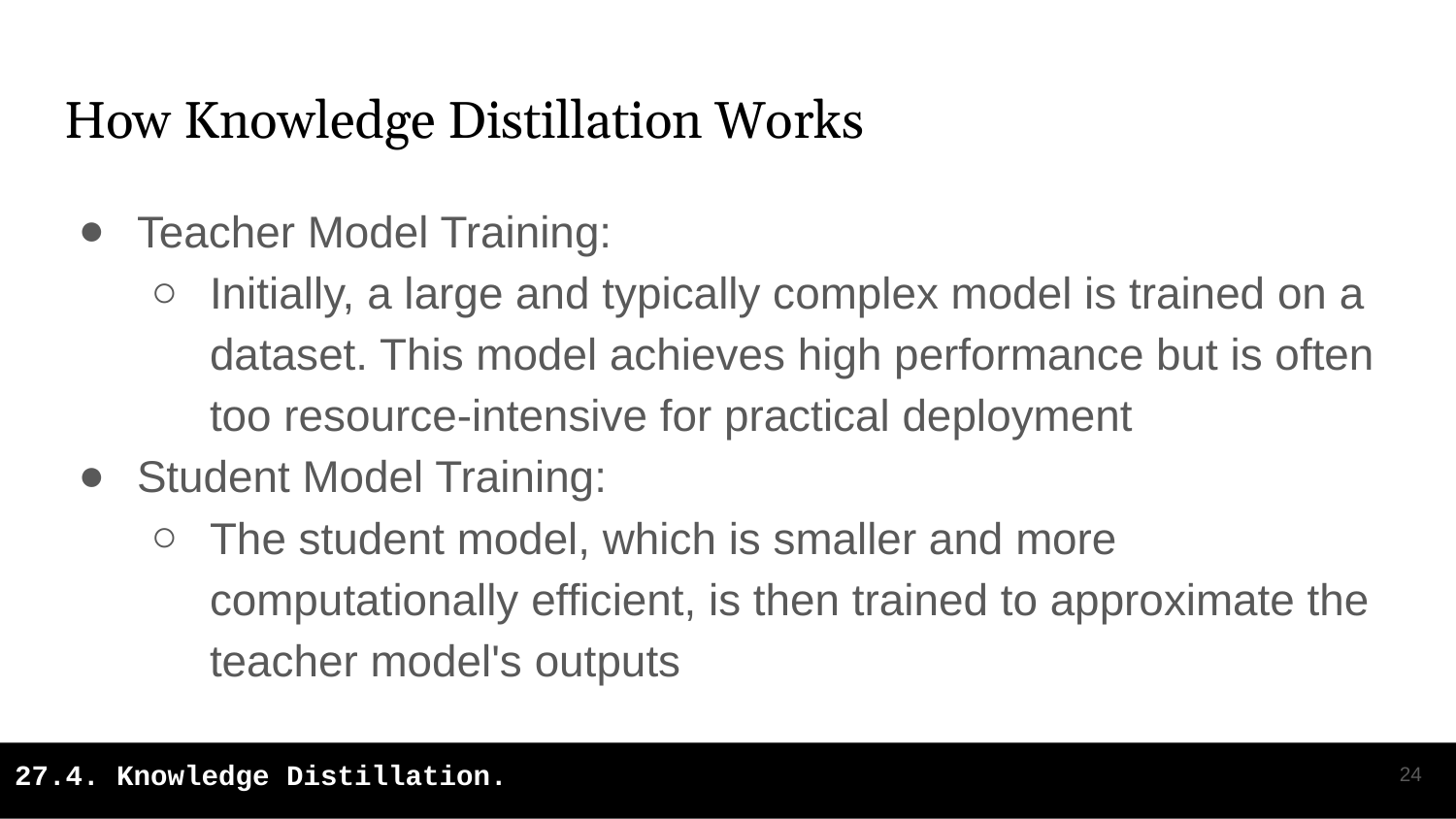

# How Knowledge Distillation Works
Teacher Model Training:
Initially, a large and typically complex model is trained on a dataset. This model achieves high performance but is often too resource-intensive for practical deployment
Student Model Training:
The student model, which is smaller and more computationally efficient, is then trained to approximate the teacher model's outputs
24
27.4. Knowledge Distillation.